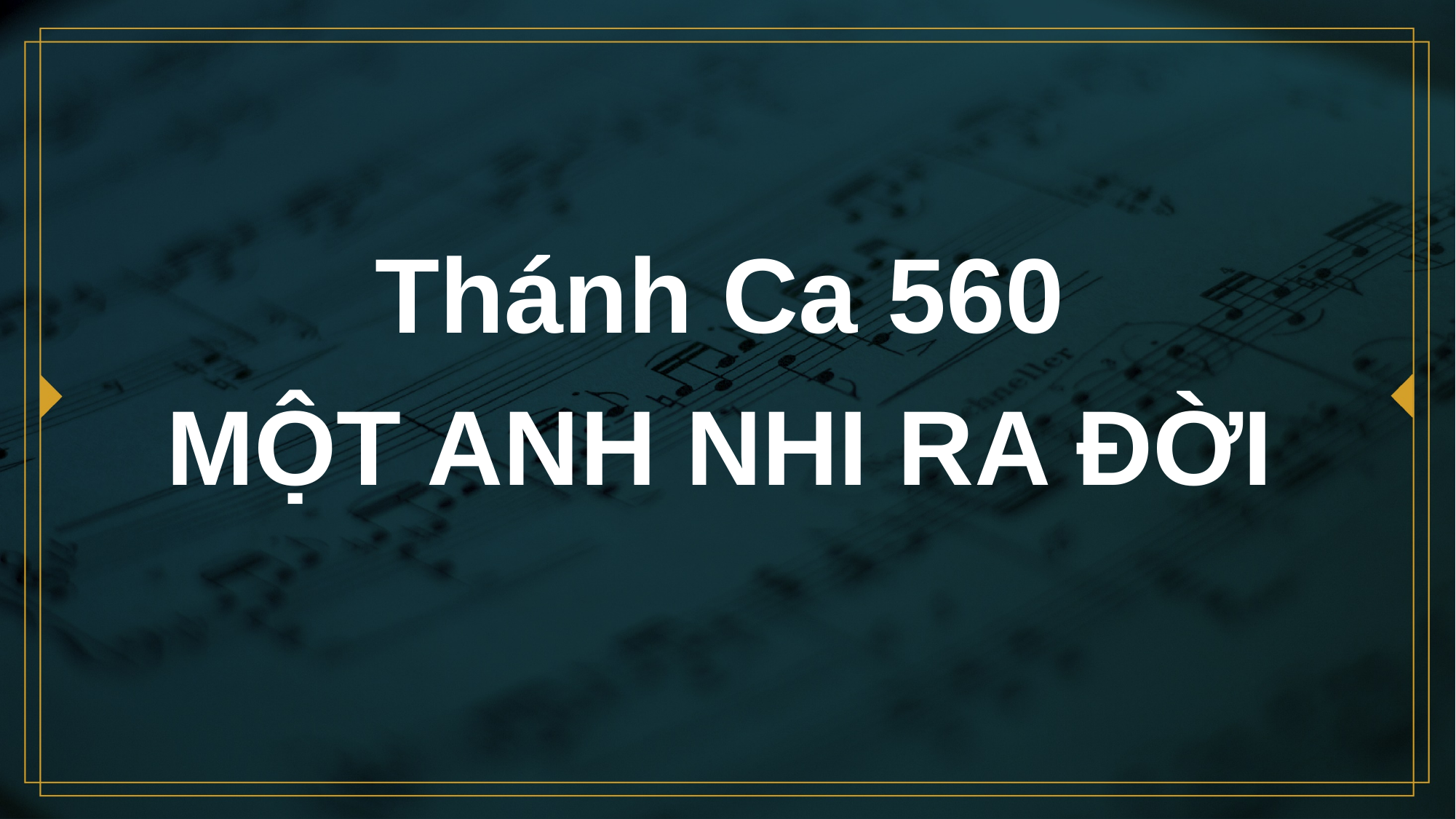

# Thánh Ca 560 MỘT ANH NHI RA ĐỜI